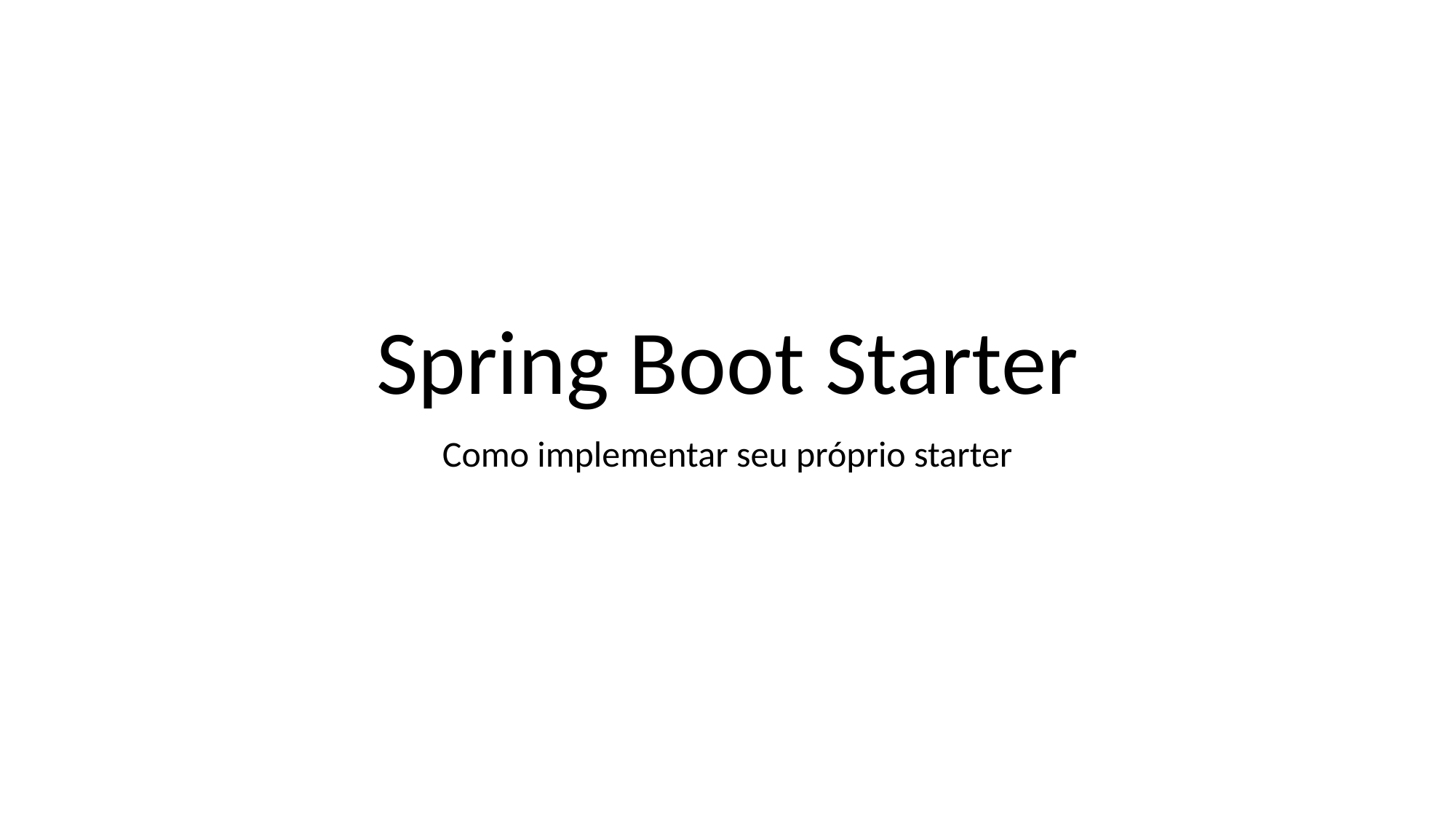

# Spring Boot Starter
Como implementar seu próprio starter